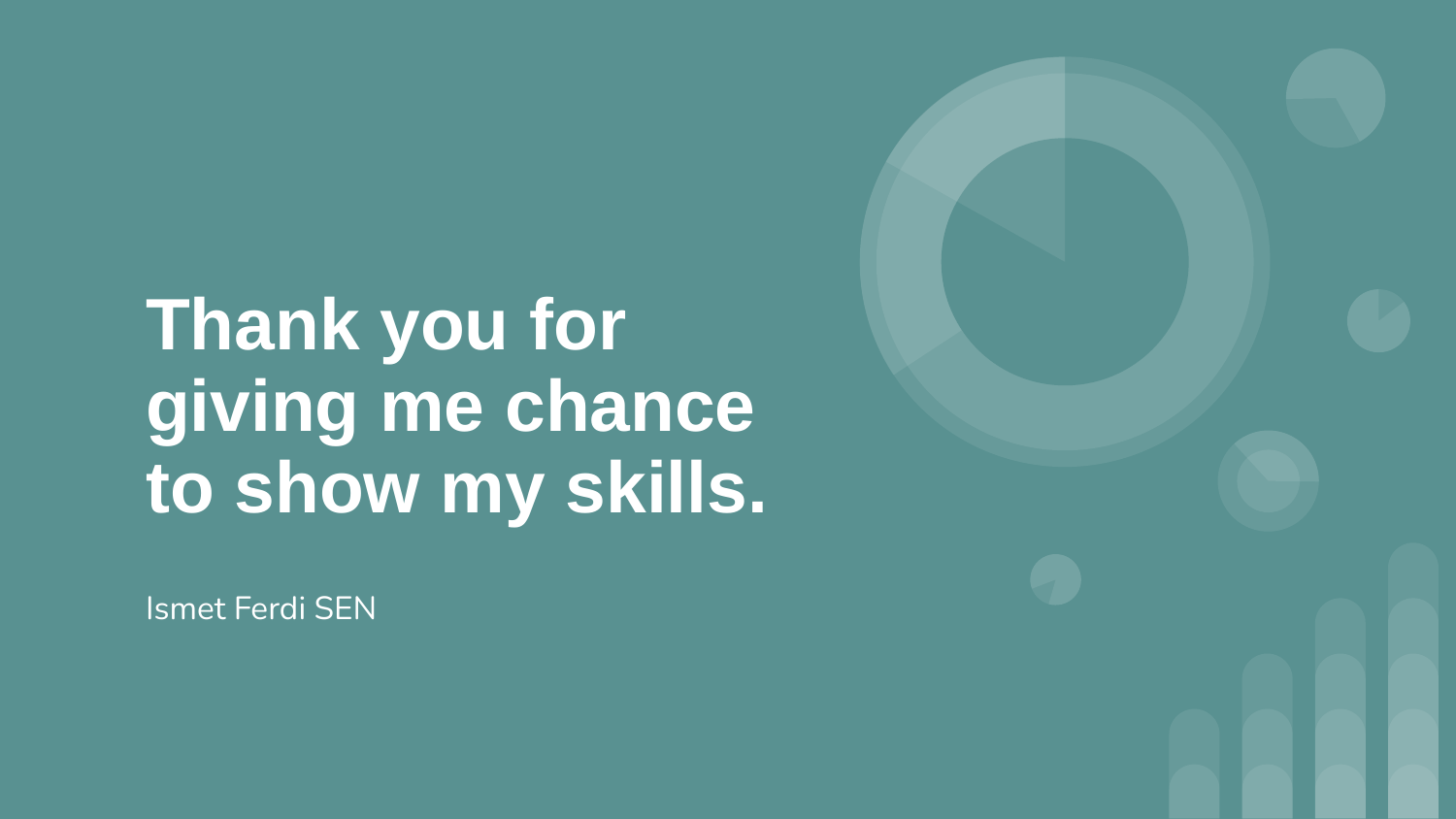

# Thank you for giving me chance to show my skills.
Ismet Ferdi SEN